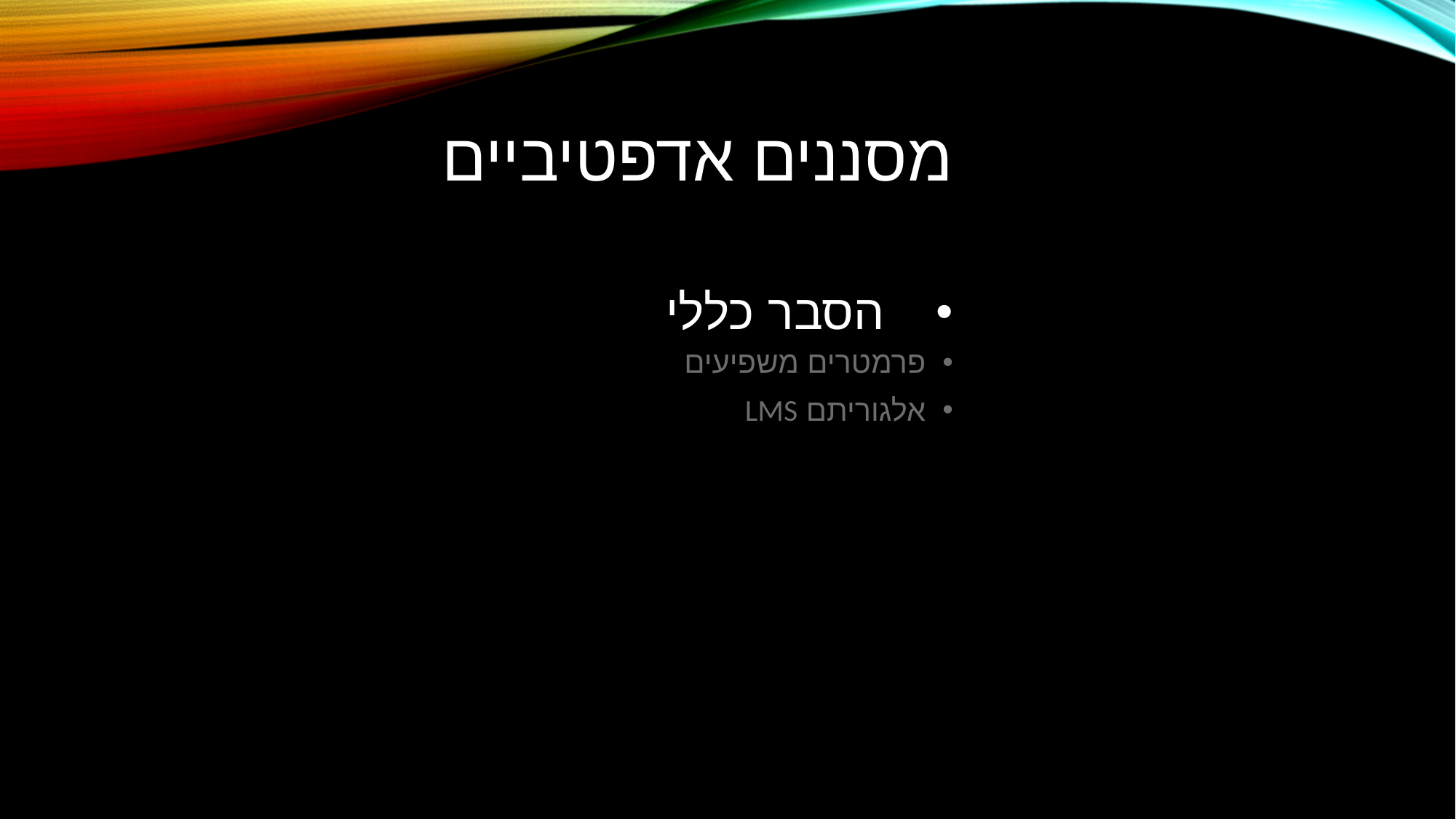

מסננים אדפטיביים
# הסבר כללי
פרמטרים משפיעים
אלגוריתם LMS